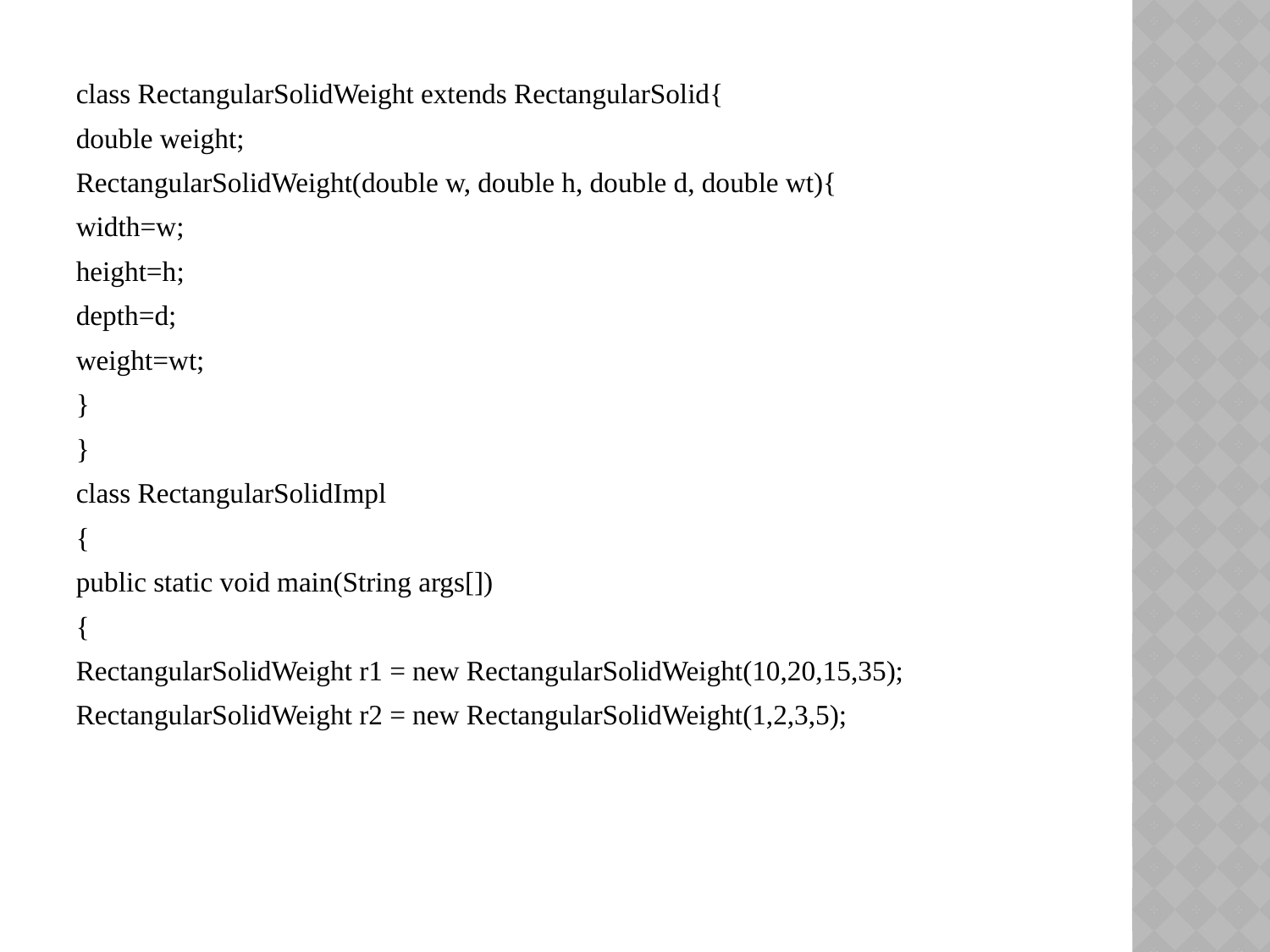

class RectangularSolidWeight extends RectangularSolid{
double weight;
RectangularSolidWeight(double w, double h, double d, double wt){
width=w;
height=h;
depth=d;
weight=wt;
}
}
class RectangularSolidImpl
{
public static void main(String args[])
{
RectangularSolidWeight r1 = new RectangularSolidWeight(10,20,15,35);
RectangularSolidWeight r2 = new RectangularSolidWeight(1,2,3,5);